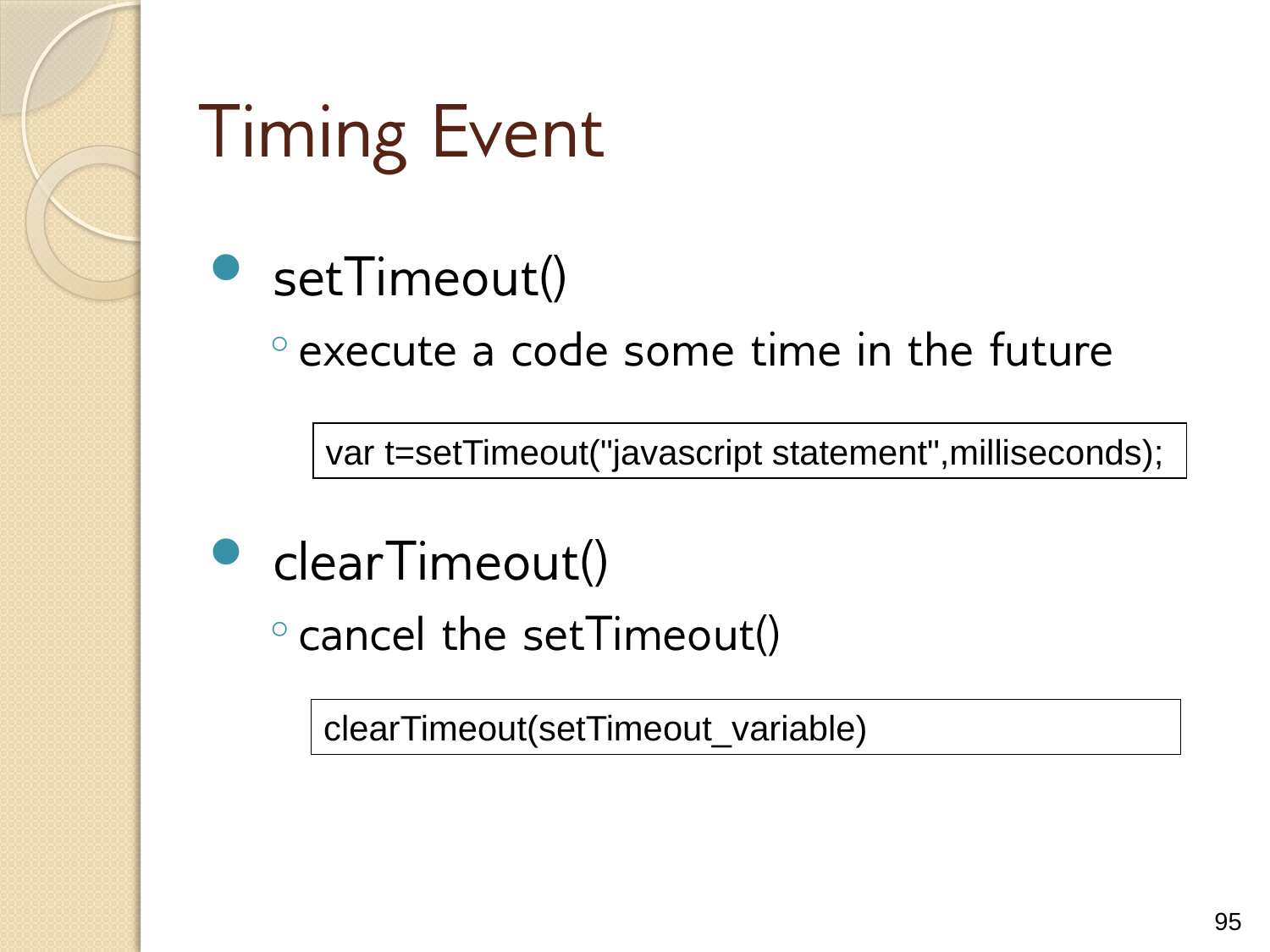

Timing Event
setTimeout()
execute a code some time in the future

clearTimeout()
cancel the setTimeout()
var t=setTimeout("javascript statement",milliseconds);
clearTimeout(setTimeout_variable)
95